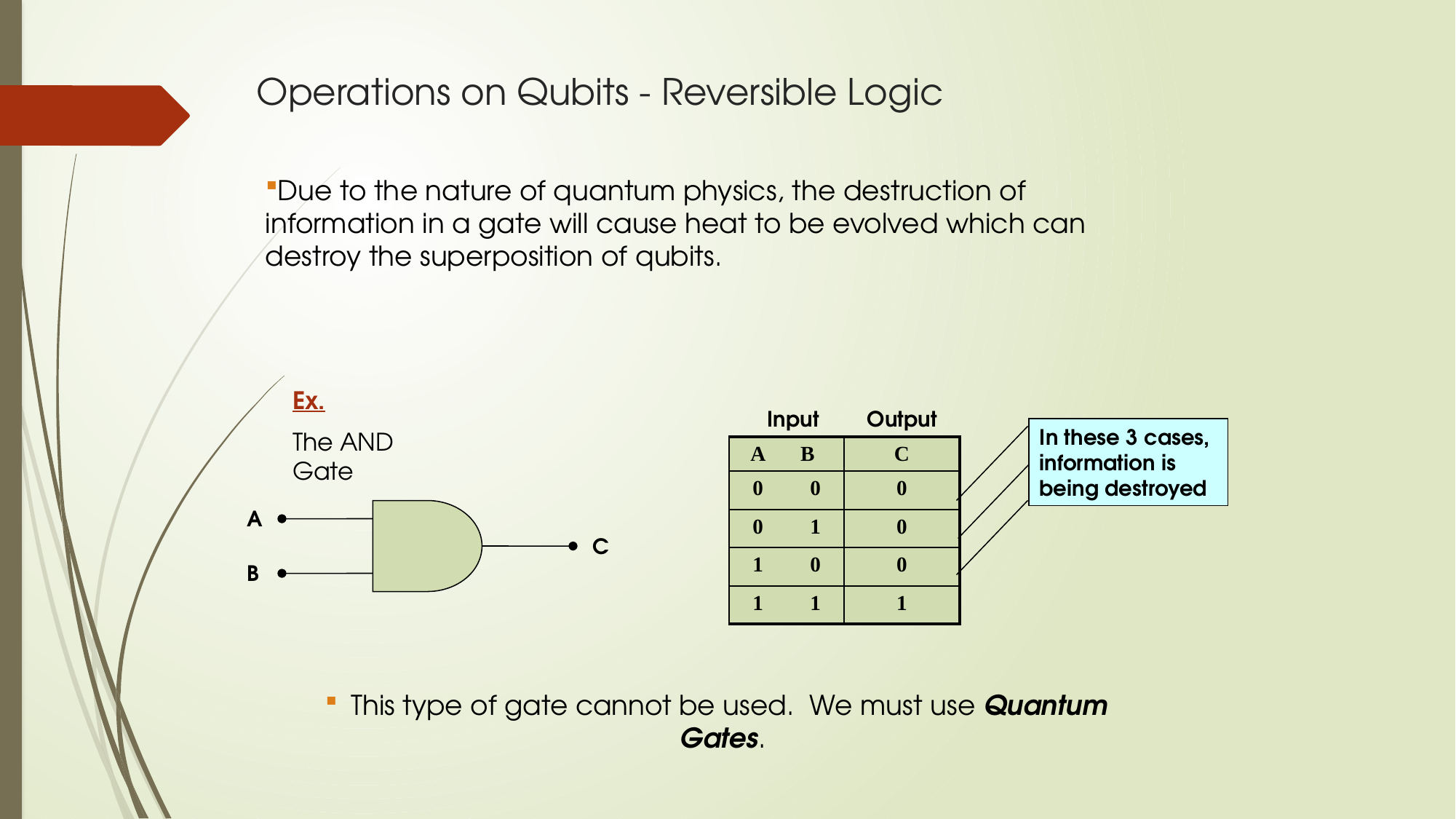

# Operations on Qubits - Reversible Logic
Due to the nature of quantum physics, the destruction of information in a gate will cause heat to be evolved which can destroy the superposition of qubits.
Ex.
The AND Gate
Input
Output
In these 3 cases, information is being destroyed

| A | B | C |
| --- | --- | --- |
| 0 | 0 | 0 |
| 0 | 1 | 0 |
| 1 | 0 | 0 |
| 1 | 1 | 1 |

A

C

B

This type of gate cannot be used.  We must use Quantum Gates.